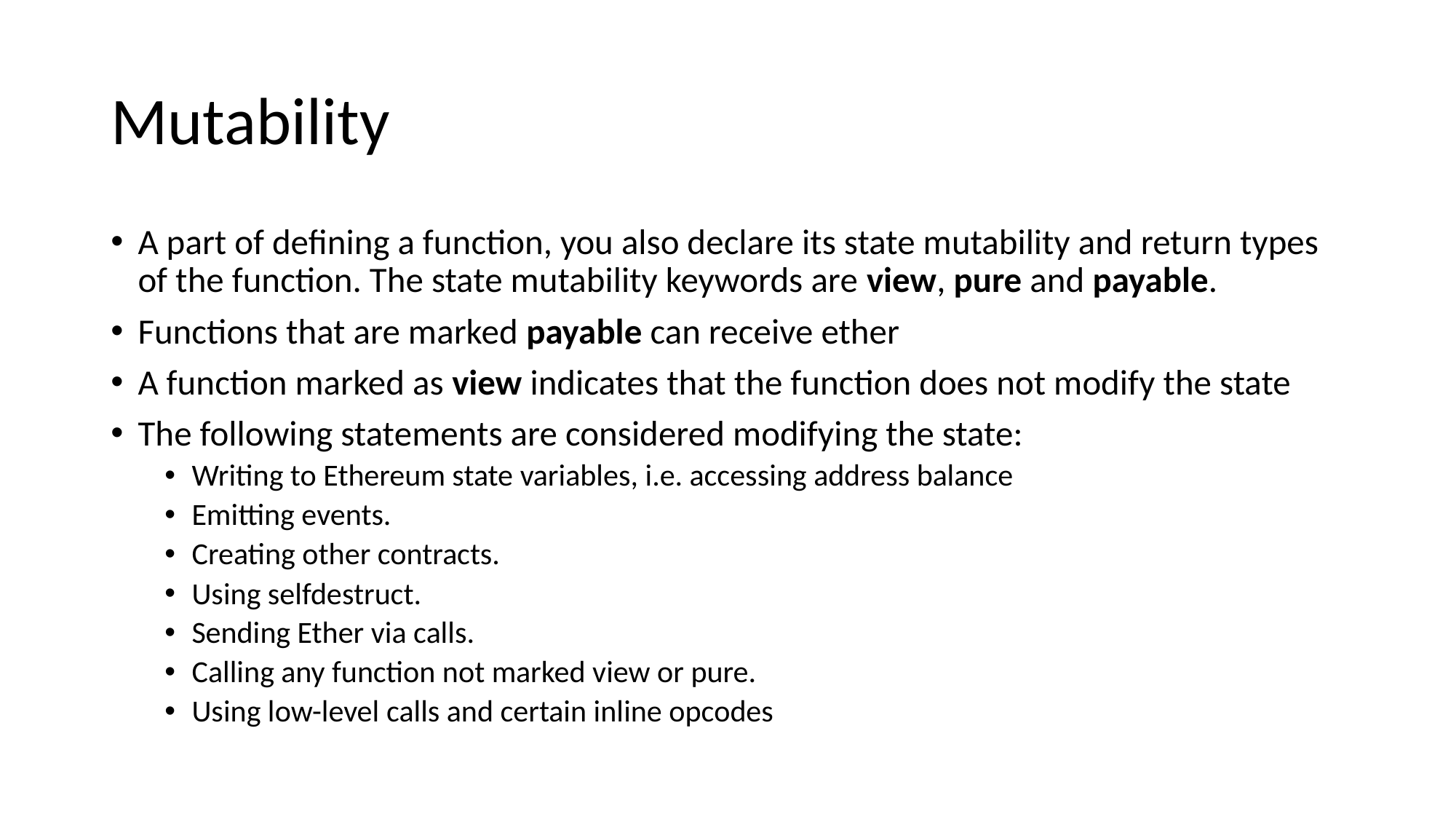

# Mutability
A part of defining a function, you also declare its state mutability and return types of the function. The state mutability keywords are view, pure and payable.
Functions that are marked payable can receive ether
A function marked as view indicates that the function does not modify the state
The following statements are considered modifying the state:
Writing to Ethereum state variables, i.e. accessing address balance
Emitting events.
Creating other contracts.
Using selfdestruct.
Sending Ether via calls.
Calling any function not marked view or pure.
Using low-level calls and certain inline opcodes